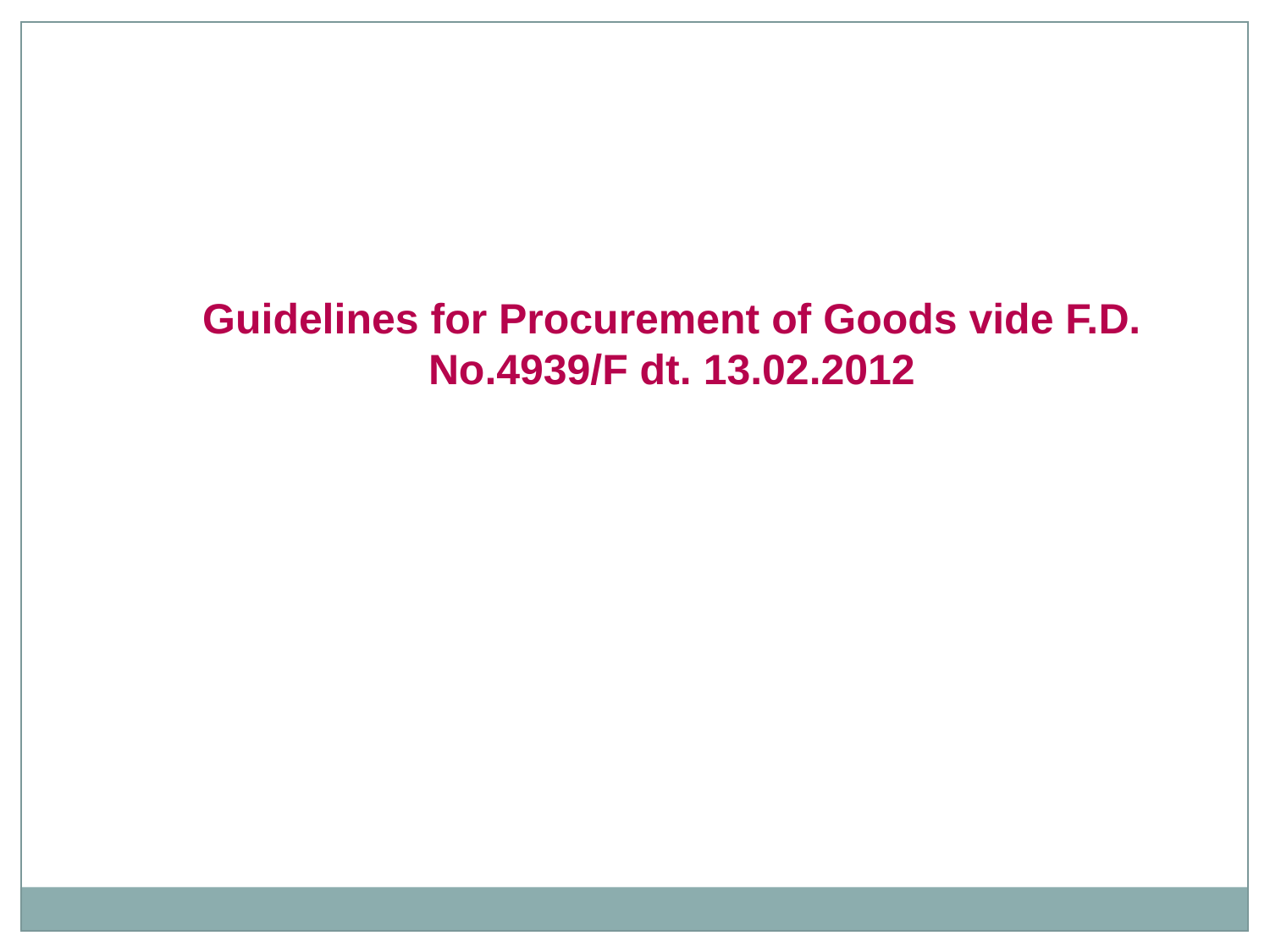

Guidelines for Procurement of Goods vide F.D. No.4939/F dt. 13.02.2012